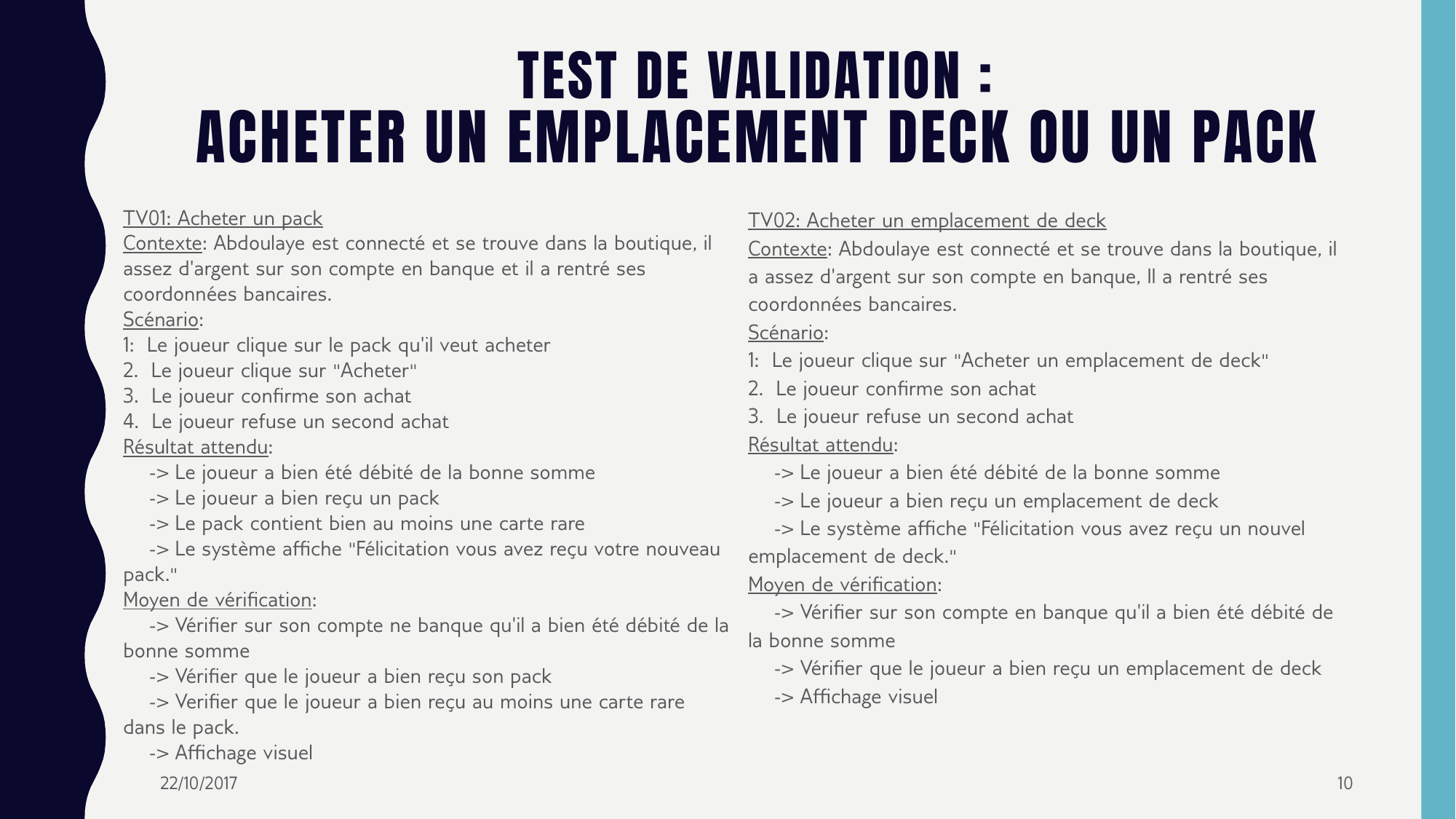

# Test de validation : Acheter un emplacement deck ou un pacK
TV01: Acheter un pack
Contexte: Abdoulaye est connecté et se trouve dans la boutique, il assez d'argent sur son compte en banque et il a rentré ses coordonnées bancaires.
Scénario:
1:  Le joueur clique sur le pack qu'il veut acheter
2.  Le joueur clique sur "Acheter"
3.  Le joueur confirme son achat
4.  Le joueur refuse un second achat
Résultat attendu:
    -> Le joueur a bien été débité de la bonne somme
    -> Le joueur a bien reçu un pack
    -> Le pack contient bien au moins une carte rare
    -> Le système affiche "Félicitation vous avez reçu votre nouveau pack."
Moyen de vérification:
    -> Vérifier sur son compte ne banque qu'il a bien été débité de la bonne somme
    -> Vérifier que le joueur a bien reçu son pack
    -> Verifier que le joueur a bien reçu au moins une carte rare dans le pack.
    -> Affichage visuel

TV02: Acheter un emplacement de deck
Contexte: Abdoulaye est connecté et se trouve dans la boutique, il a assez d'argent sur son compte en banque, Il a rentré ses coordonnées bancaires.
Scénario:
1:  Le joueur clique sur "Acheter un emplacement de deck"
2.  Le joueur confirme son achat
3.  Le joueur refuse un second achat
Résultat attendu:
    -> Le joueur a bien été débité de la bonne somme
    -> Le joueur a bien reçu un emplacement de deck
    -> Le système affiche "Félicitation vous avez reçu un nouvel emplacement de deck."
Moyen de vérification:
    -> Vérifier sur son compte en banque qu'il a bien été débité de la bonne somme
    -> Vérifier que le joueur a bien reçu un emplacement de deck
    -> Affichage visuel
22/10/2017
10